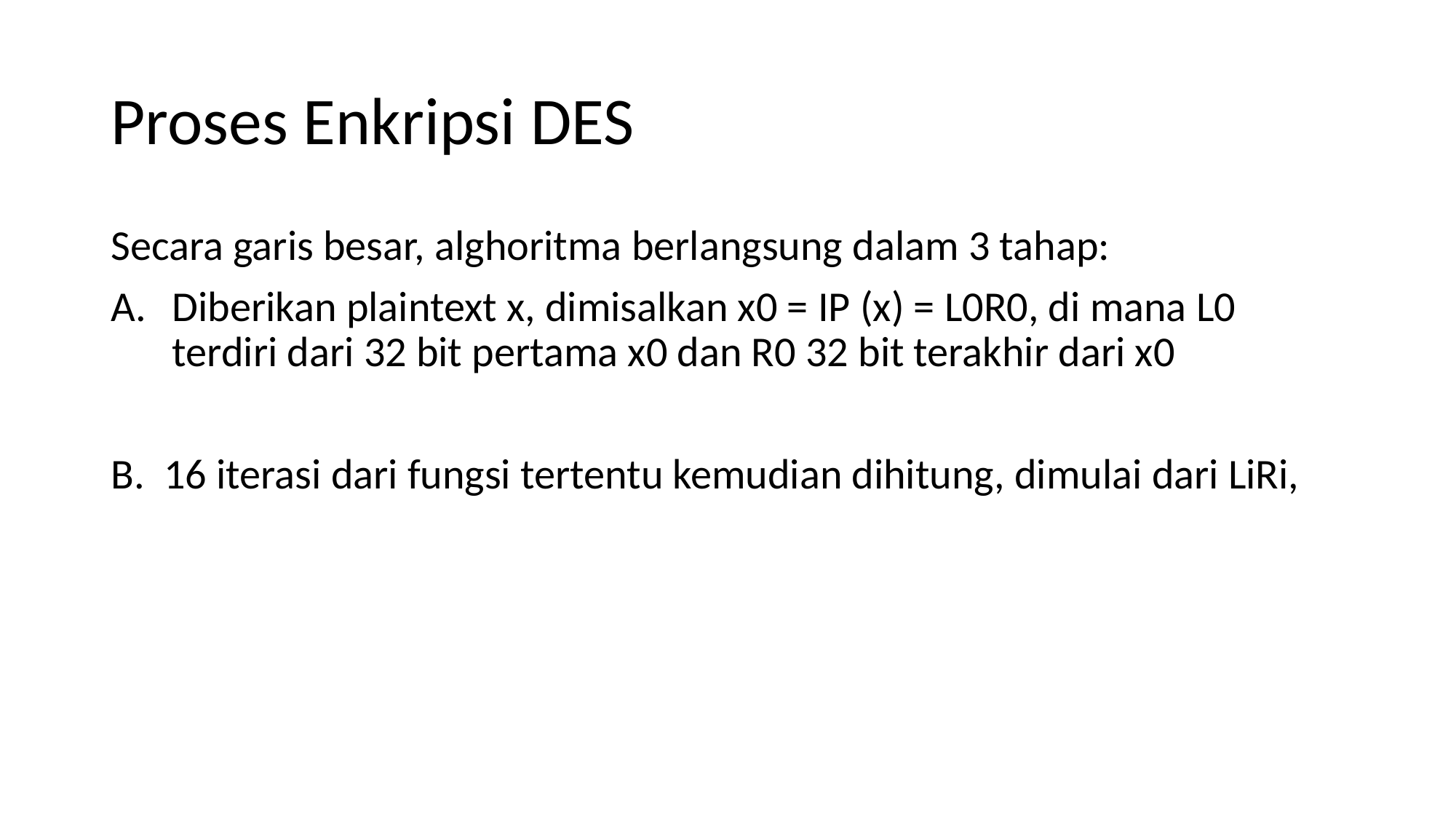

# Proses Enkripsi DES
Secara garis besar, alghoritma berlangsung dalam 3 tahap:
Diberikan plaintext x, dimisalkan x0 = IP (x) = L0R0, di mana L0 terdiri dari 32 bit pertama x0 dan R0 32 bit terakhir dari x0

B.  16 iterasi dari fungsi tertentu kemudian dihitung, dimulai dari LiRi,